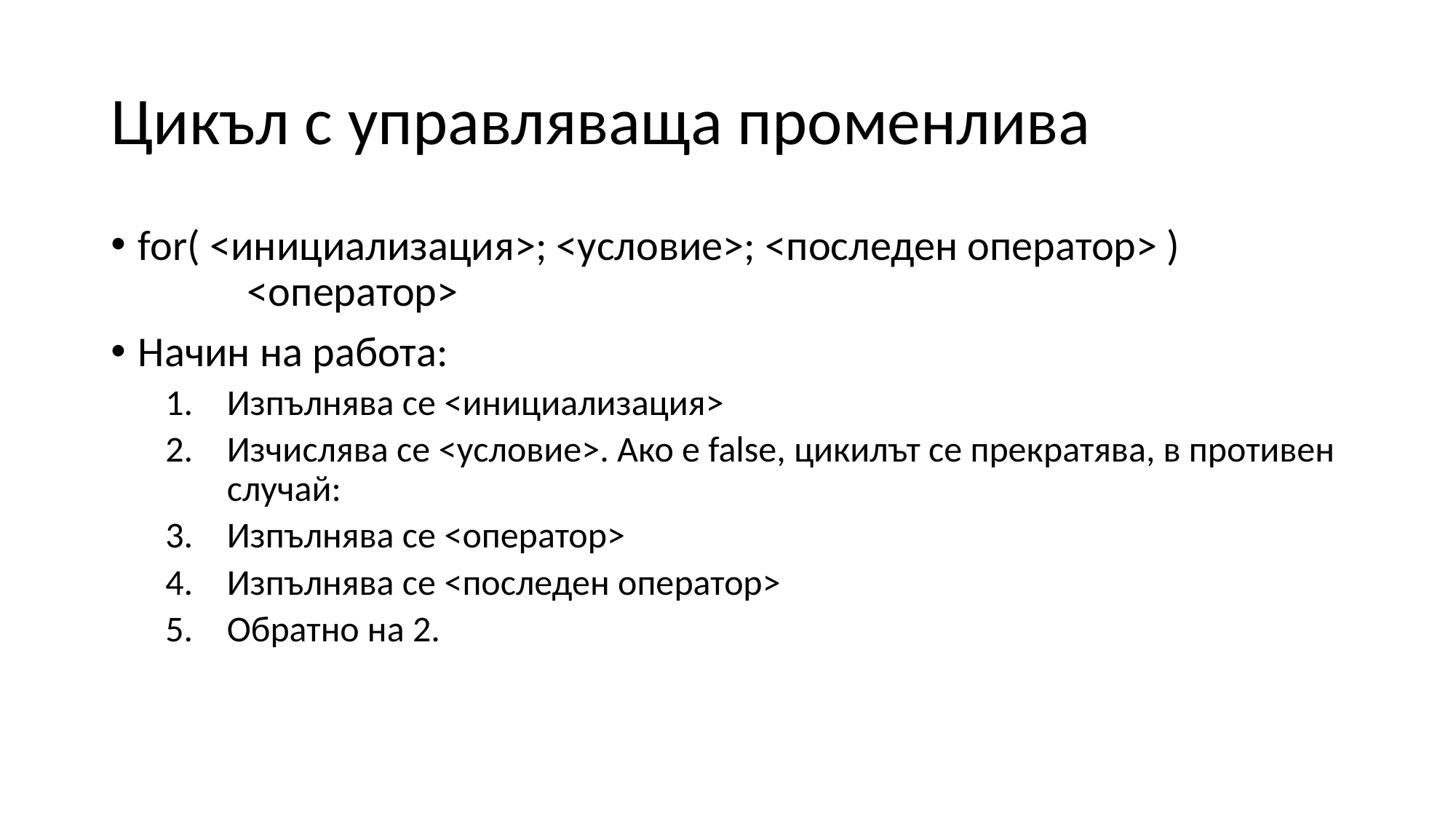

# Цикъл с управляваща променлива
for( <инициализация>; <условие>; <последен оператор> )
	<оператор>
Начин на работа:
Изпълнява се <инициализация>
Изчислява се <условие>. Ако е false, цикилът се прекратява, в противен случай:
Изпълнява се <оператор>
Изпълнява се <последен оператор>
Обратно на 2.